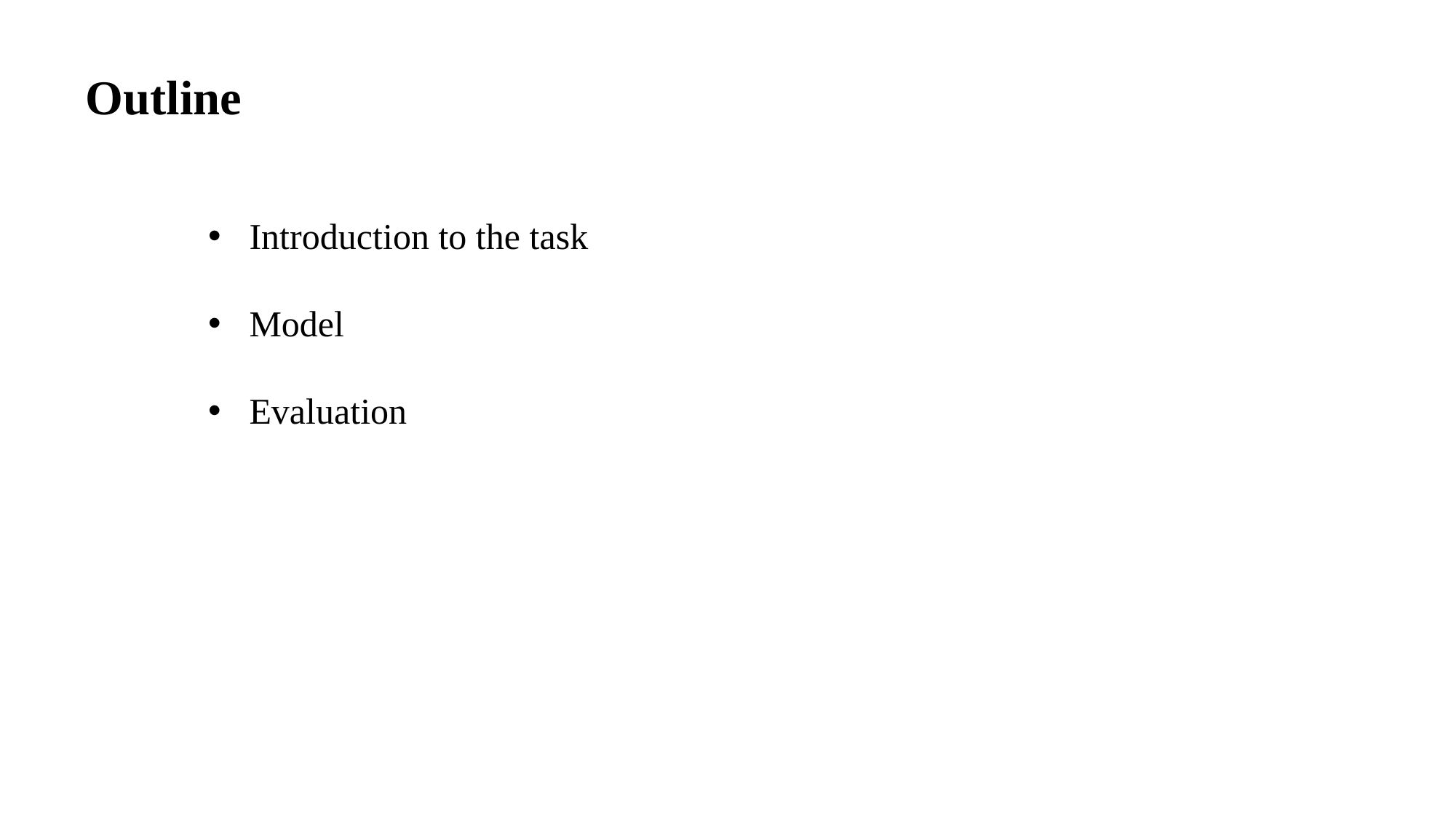

Outline
Introduction to the task

Model

Evaluation